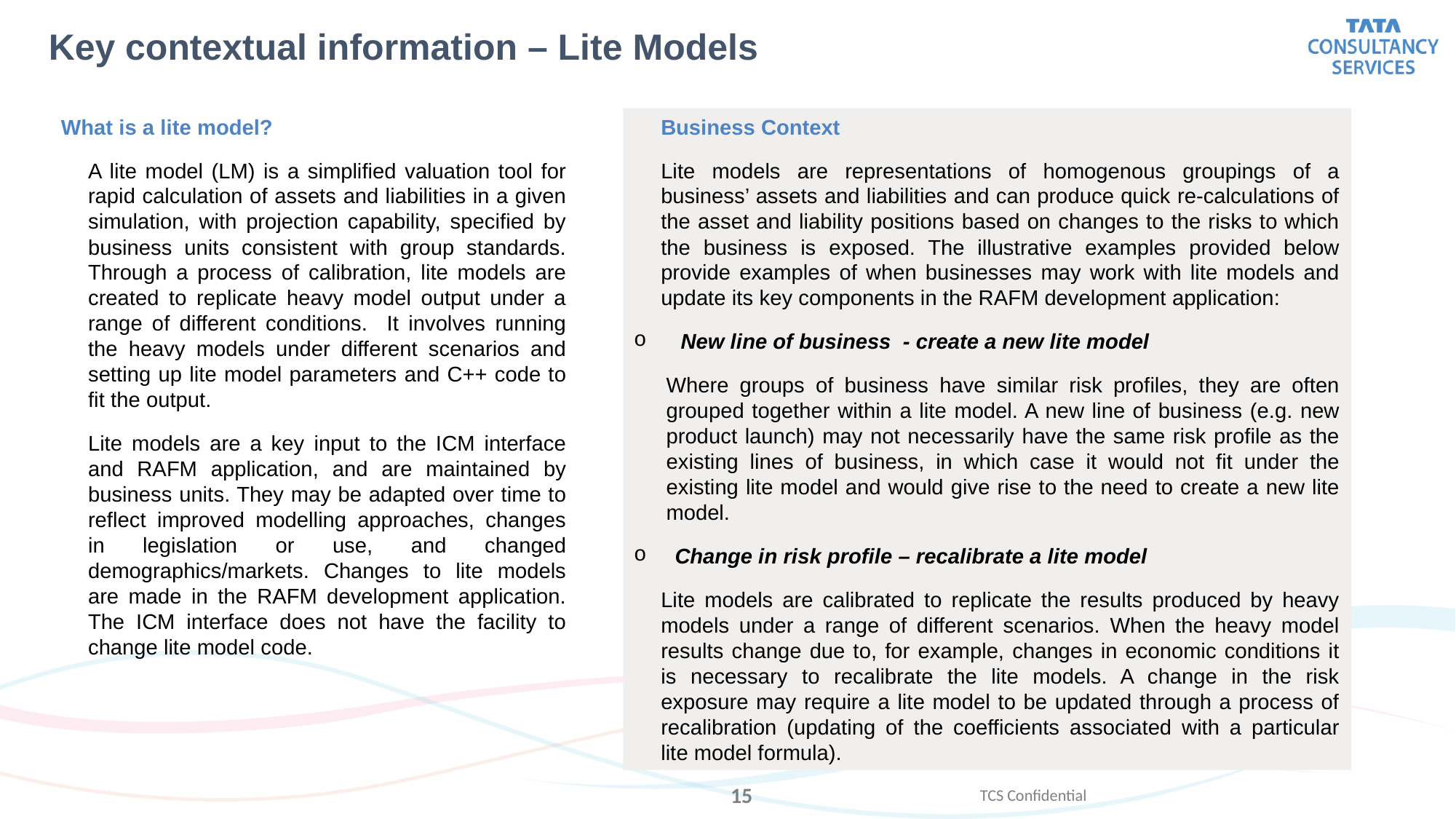

Key contextual information – Lite Models
What is a lite model?
A lite model (LM) is a simplified valuation tool for rapid calculation of assets and liabilities in a given simulation, with projection capability, specified by business units consistent with group standards. Through a process of calibration, lite models are created to replicate heavy model output under a range of different conditions.  It involves running the heavy models under different scenarios and setting up lite model parameters and C++ code to fit the output.
Lite models are a key input to the ICM interface and RAFM application, and are maintained by business units. They may be adapted over time to reflect improved modelling approaches, changes in legislation or use, and changed demographics/markets. Changes to lite models are made in the RAFM development application. The ICM interface does not have the facility to change lite model code.

Business Context
Lite models are representations of homogenous groupings of a business’ assets and liabilities and can produce quick re-calculations of the asset and liability positions based on changes to the risks to which the business is exposed. The illustrative examples provided below provide examples of when businesses may work with lite models and update its key components in the RAFM development application:
 New line of business  - create a new lite model
Where groups of business have similar risk profiles, they are often grouped together within a lite model. A new line of business (e.g. new product launch) may not necessarily have the same risk profile as the existing lines of business, in which case it would not fit under the existing lite model and would give rise to the need to create a new lite model.
Change in risk profile – recalibrate a lite model
Lite models are calibrated to replicate the results produced by heavy models under a range of different scenarios. When the heavy model results change due to, for example, changes in economic conditions it is necessary to recalibrate the lite models. A change in the risk exposure may require a lite model to be updated through a process of recalibration (updating of the coefficients associated with a particular lite model formula).